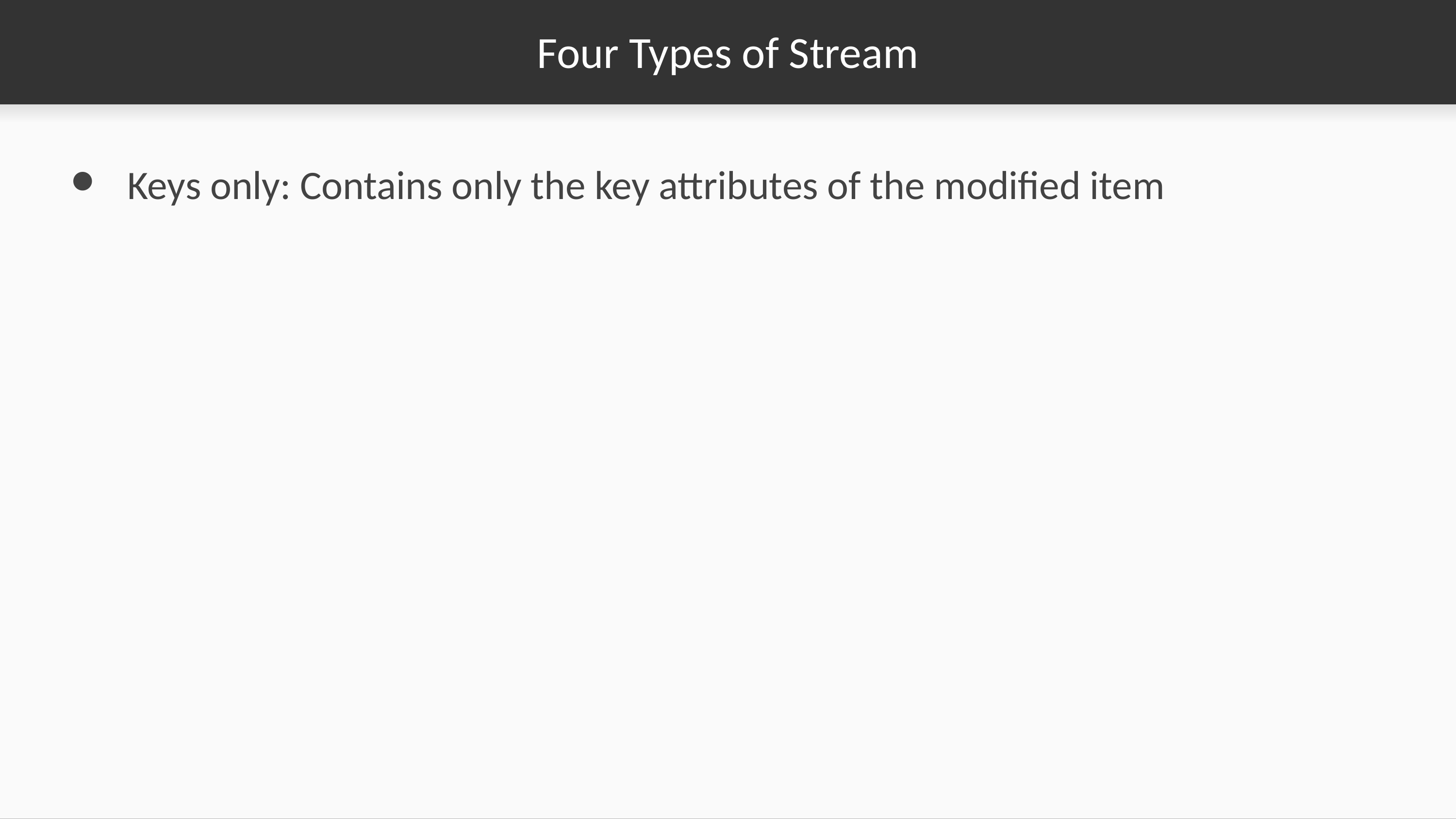

# Four Types of Stream
Keys only: Contains only the key attributes of the modified item